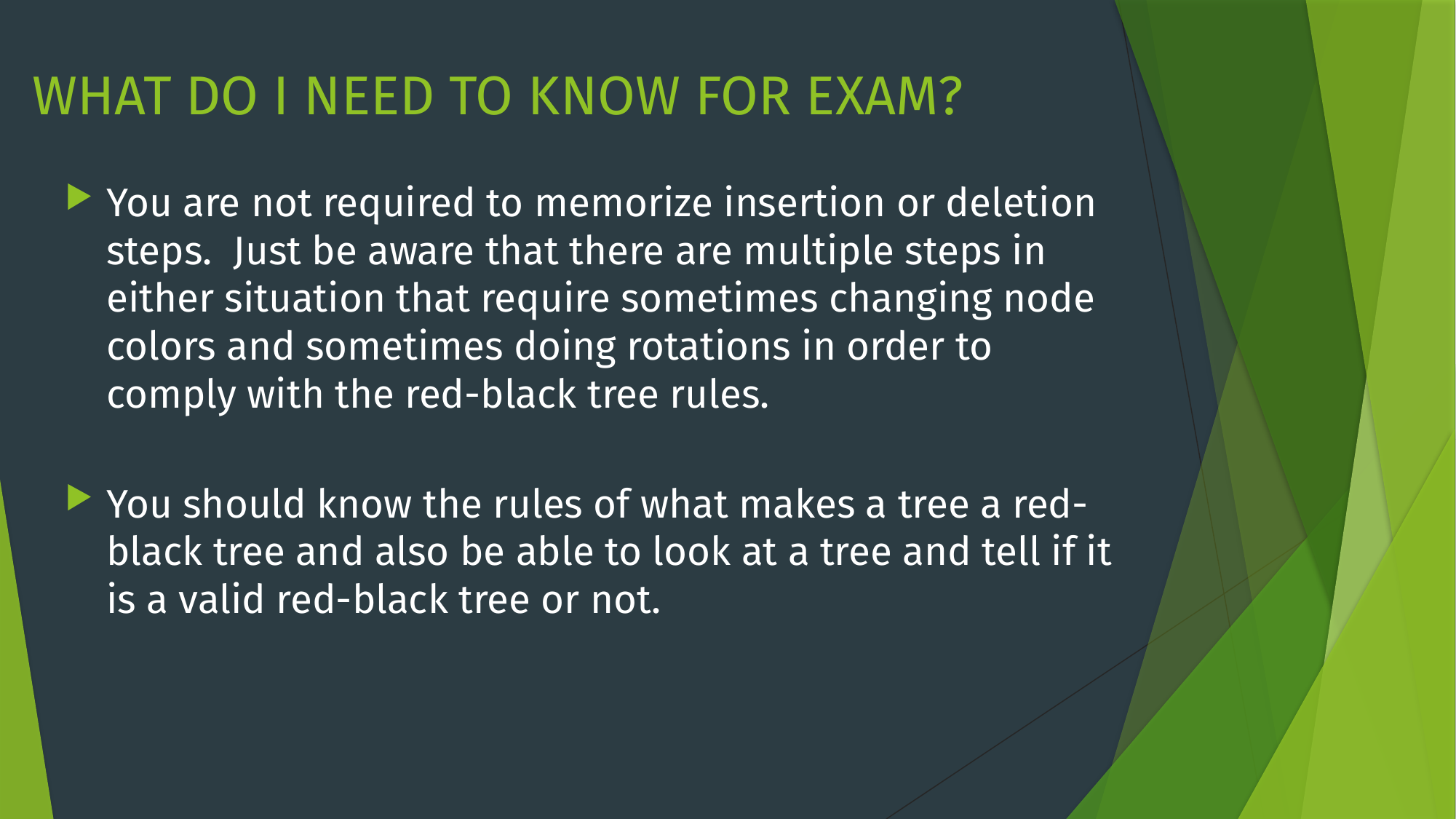

# WHAT DO I NEED TO KNOW FOR EXAM?
You are not required to memorize insertion or deletion steps.  Just be aware that there are multiple steps in either situation that require sometimes changing node colors and sometimes doing rotations in order to comply with the red-black tree rules.
You should know the rules of what makes a tree a red-black tree and also be able to look at a tree and tell if it is a valid red-black tree or not.